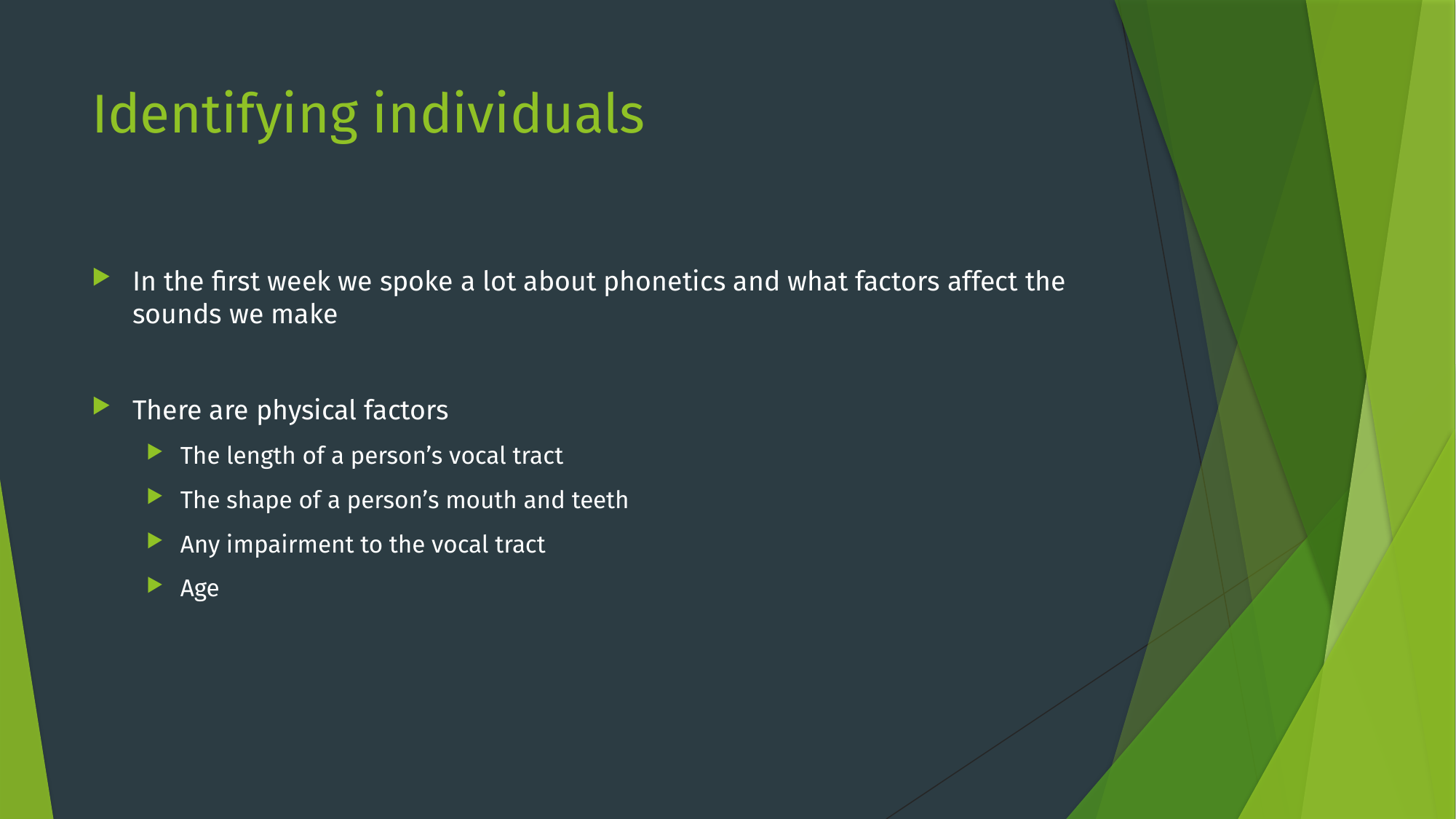

# Identifying individuals
In the first week we spoke a lot about phonetics and what factors affect the sounds we make

There are physical factors
The length of a person’s vocal tract
The shape of a person’s mouth and teeth
Any impairment to the vocal tract
Age